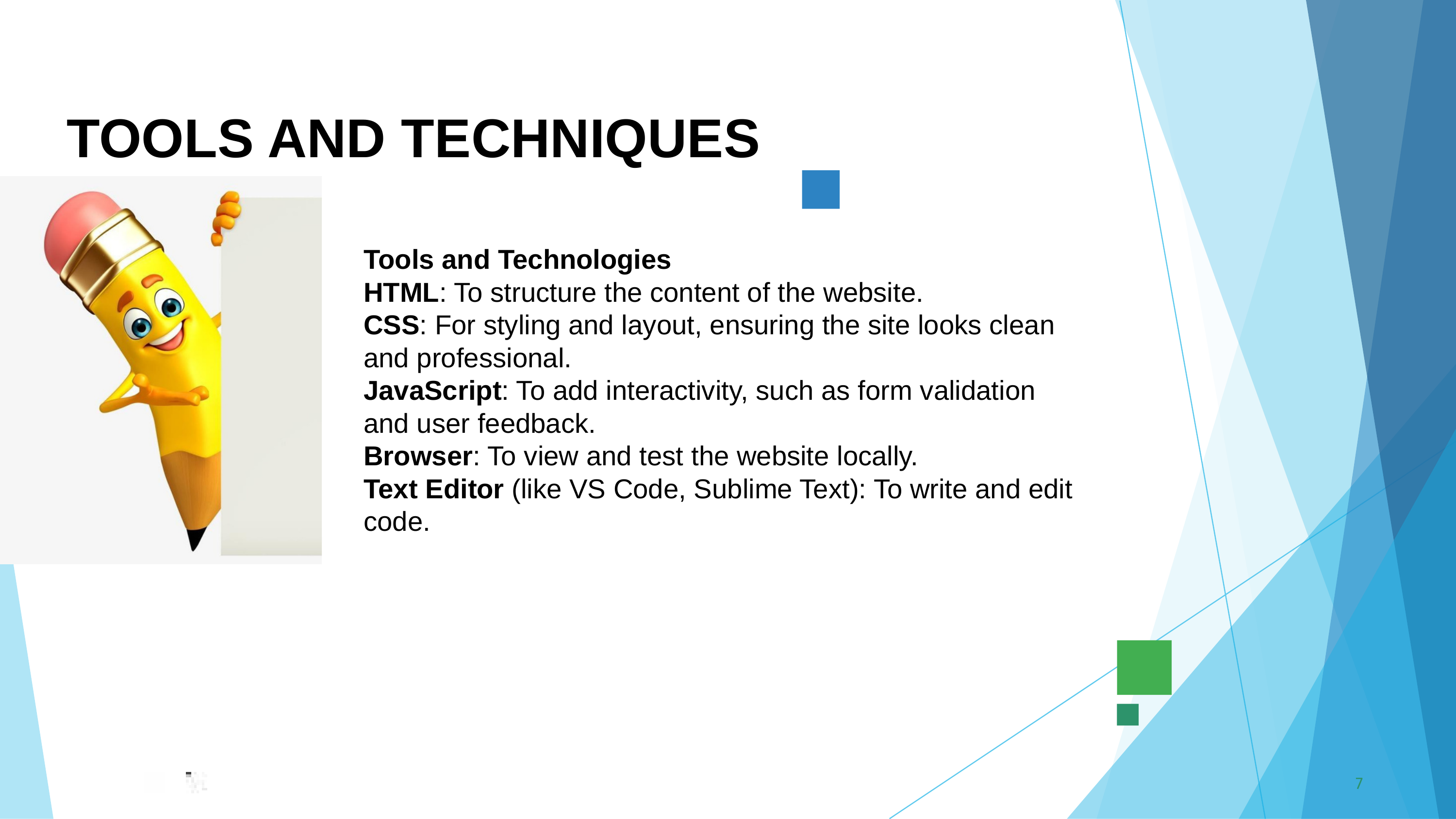

TOOLS AND TECHNIQUES

Tools and Technologies
HTML: To structure the content of the website.
CSS: For styling and layout, ensuring the site looks clean and professional.
JavaScript: To add interactivity, such as form validation and user feedback.
Browser: To view and test the website locally.
Text Editor (like VS Code, Sublime Text): To write and edit code.

7